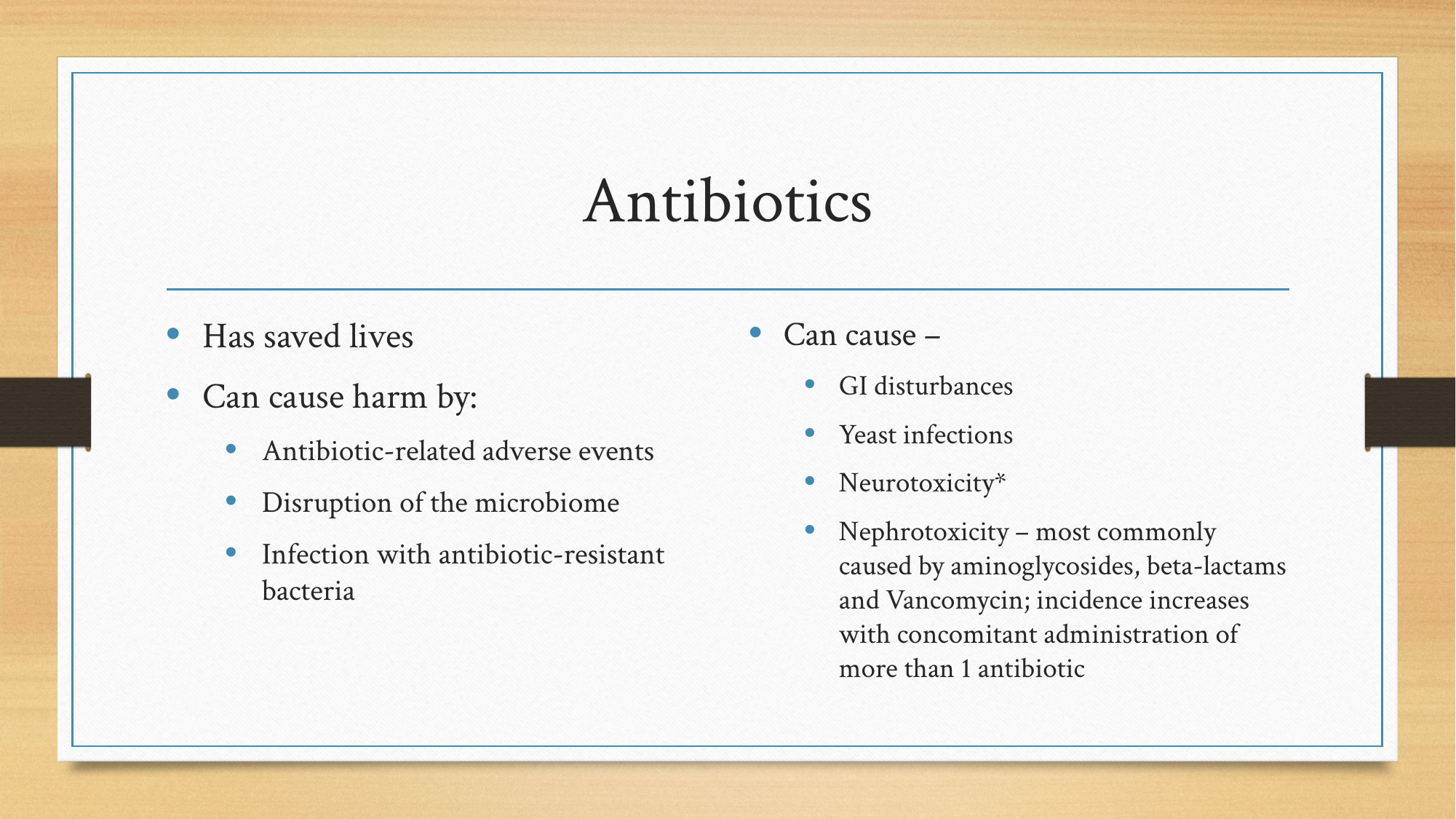

# Antibiotics
Has saved lives
Can cause harm by:
Antibiotic-related adverse events
Disruption of the microbiome
Infection with antibiotic-resistant bacteria

Can cause –
GI disturbances
Yeast infections
Neurotoxicity*
Nephrotoxicity – most commonly caused by aminoglycosides, beta-lactams and Vancomycin; incidence increases with concomitant administration of more than 1 antibiotic